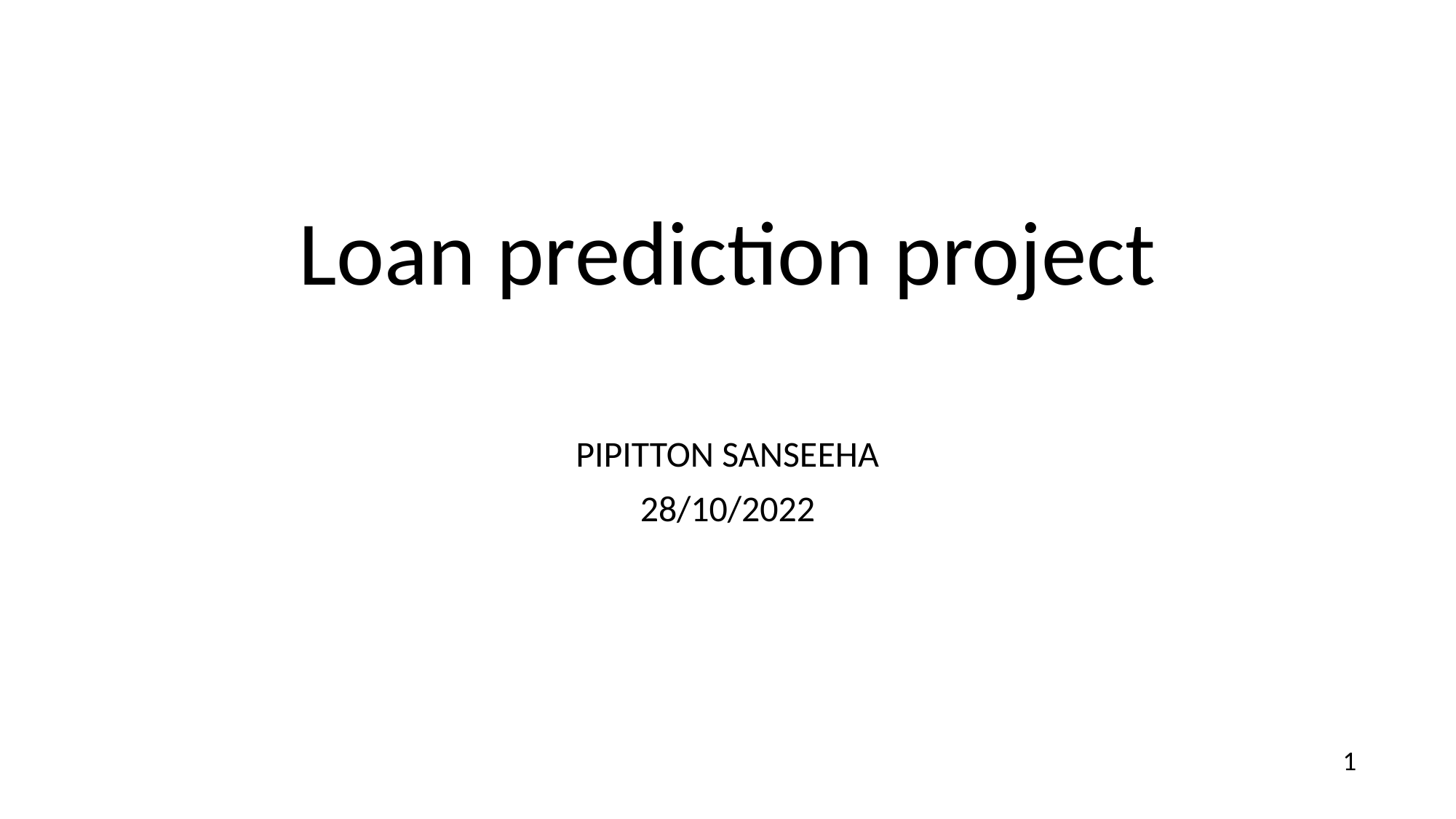

# Loan prediction project
PIPITTON SANSEEHA
28/10/2022
1